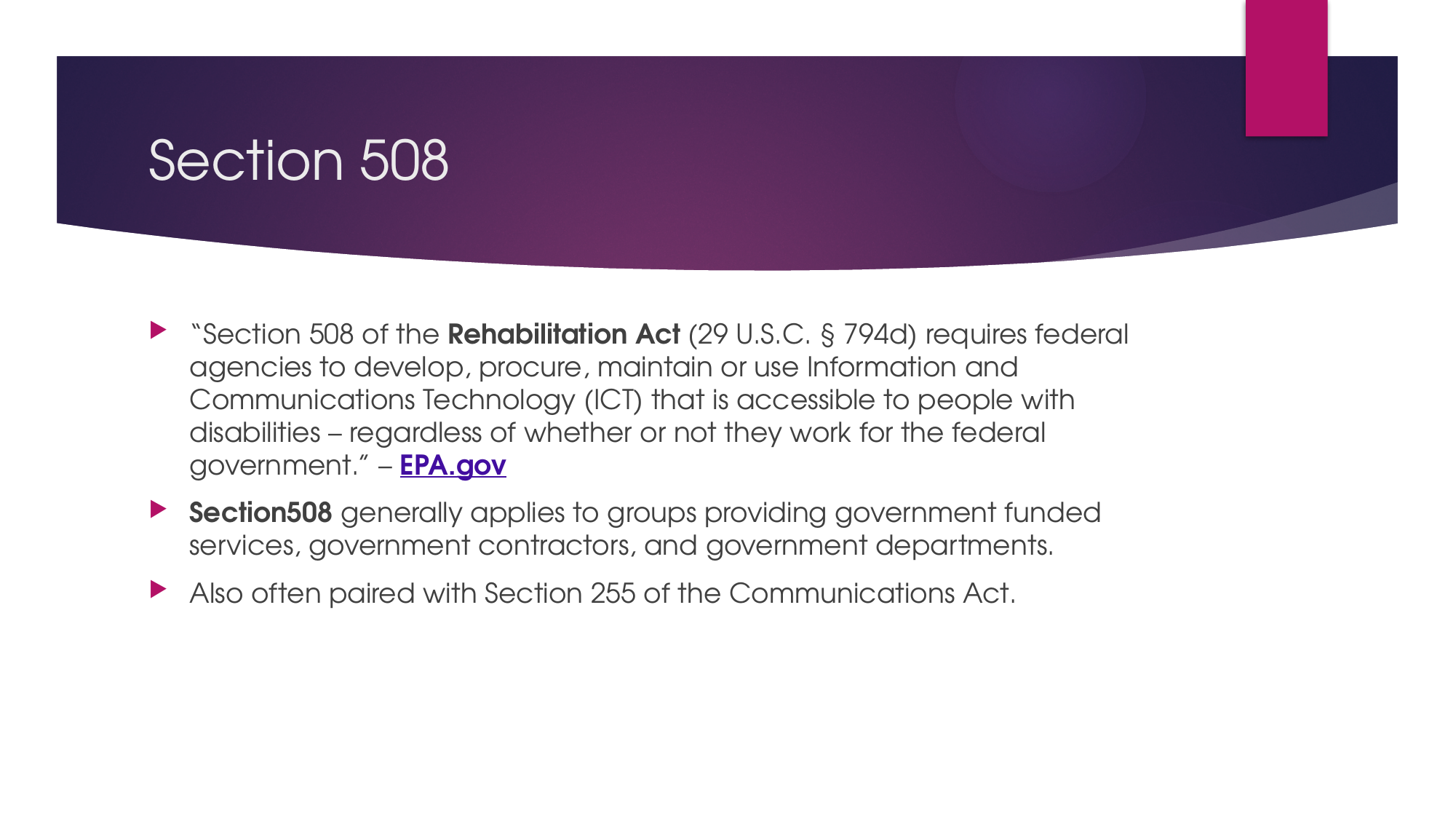

# Section 508
“Section 508 of the Rehabilitation Act (29 U.S.C. § 794d) requires federal agencies to develop, procure, maintain or use Information and Communications Technology (ICT) that is accessible to people with disabilities – regardless of whether or not they work for the federal government.” – EPA.gov
Section508 generally applies to groups providing government funded services, government contractors, and government departments.
Also often paired with Section 255 of the Communications Act.